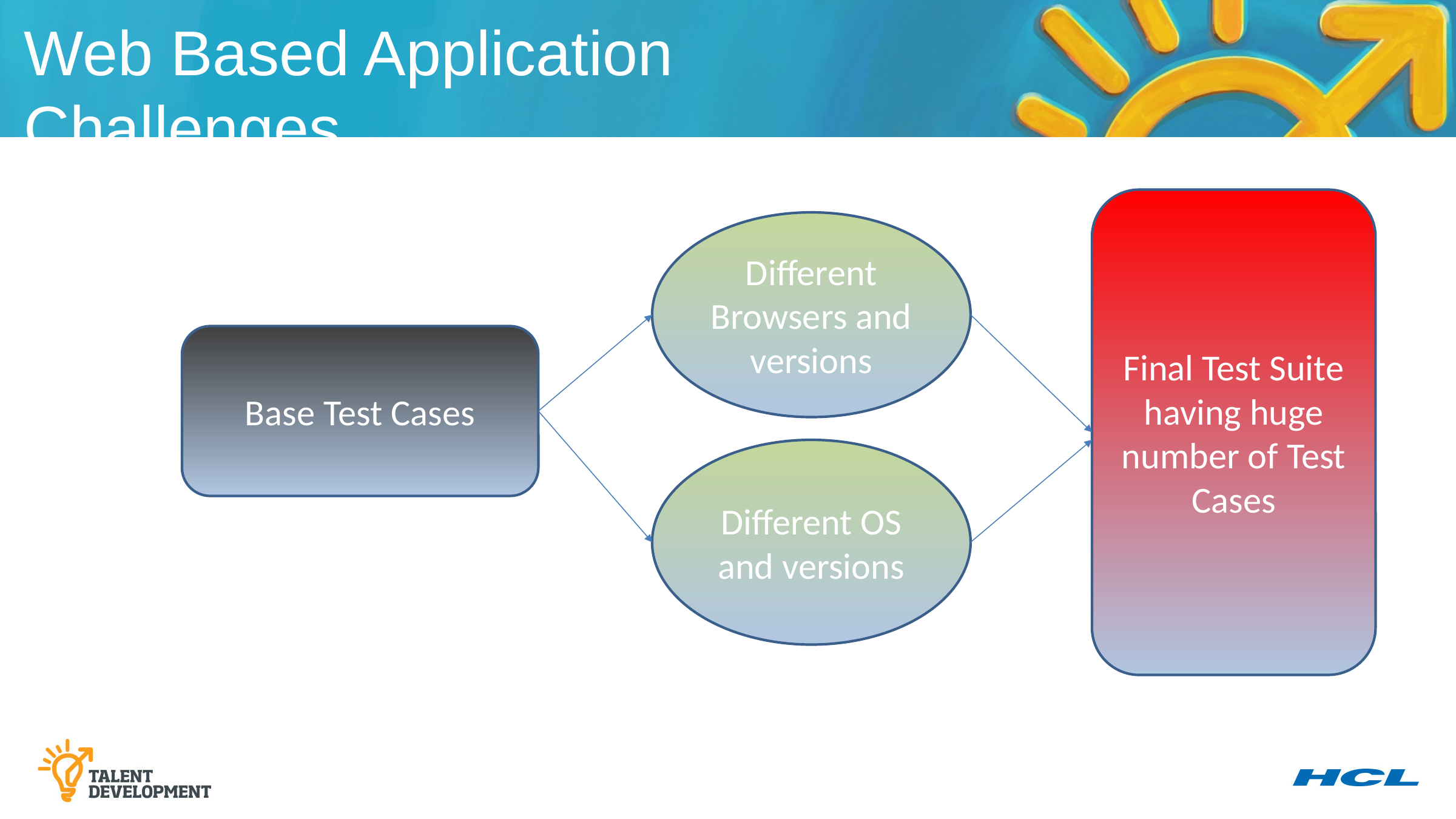

Web Based Application Challenges

Final Test Suite having huge number of Test Cases
Different Browsers and versions
Base Test Cases
Different OS and versions